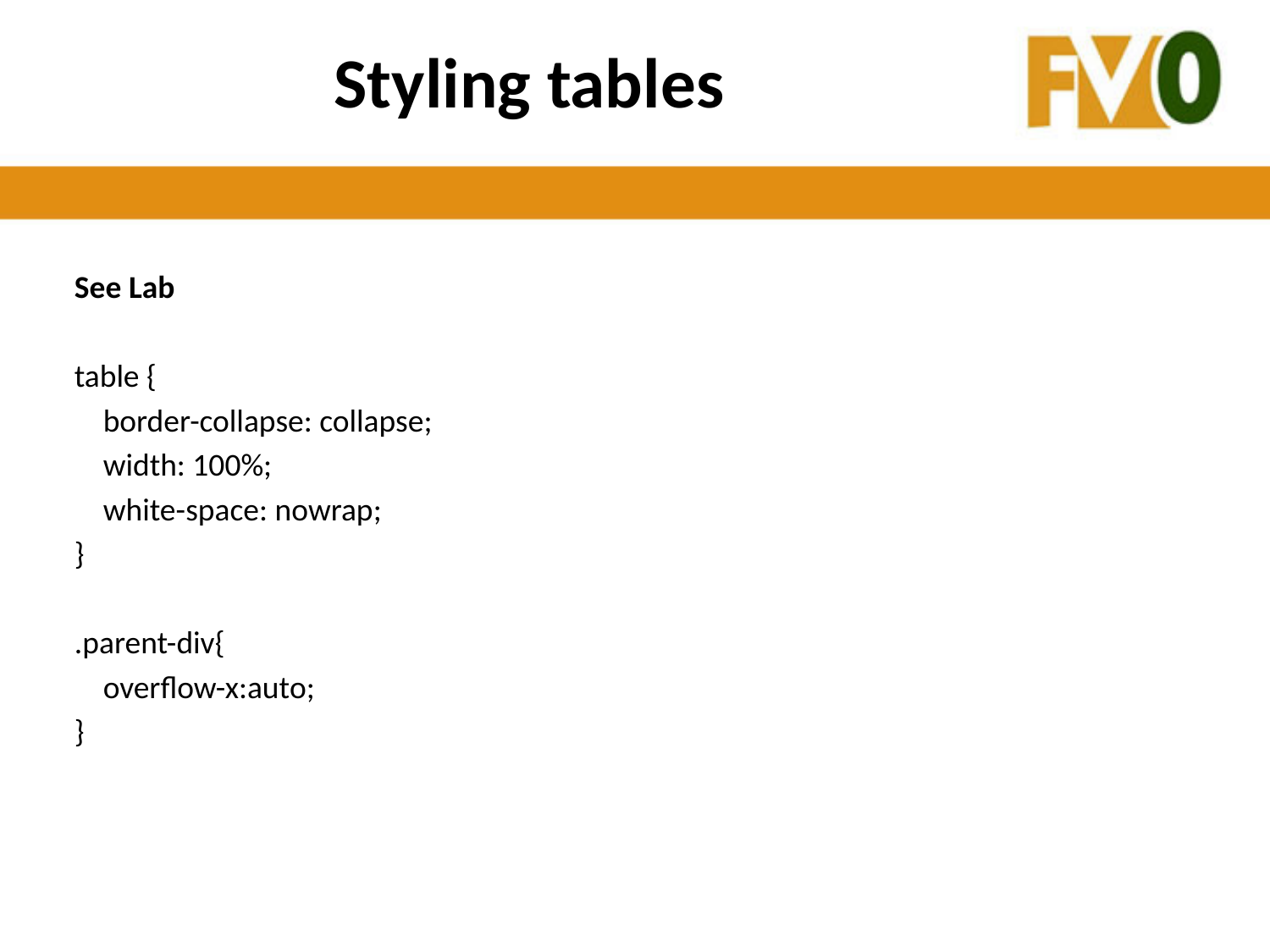

# Styling tables
See Lab

table {
    border-collapse: collapse;
    width: 100%;
    white-space: nowrap;
}

.parent-div{
    overflow-x:auto;
}